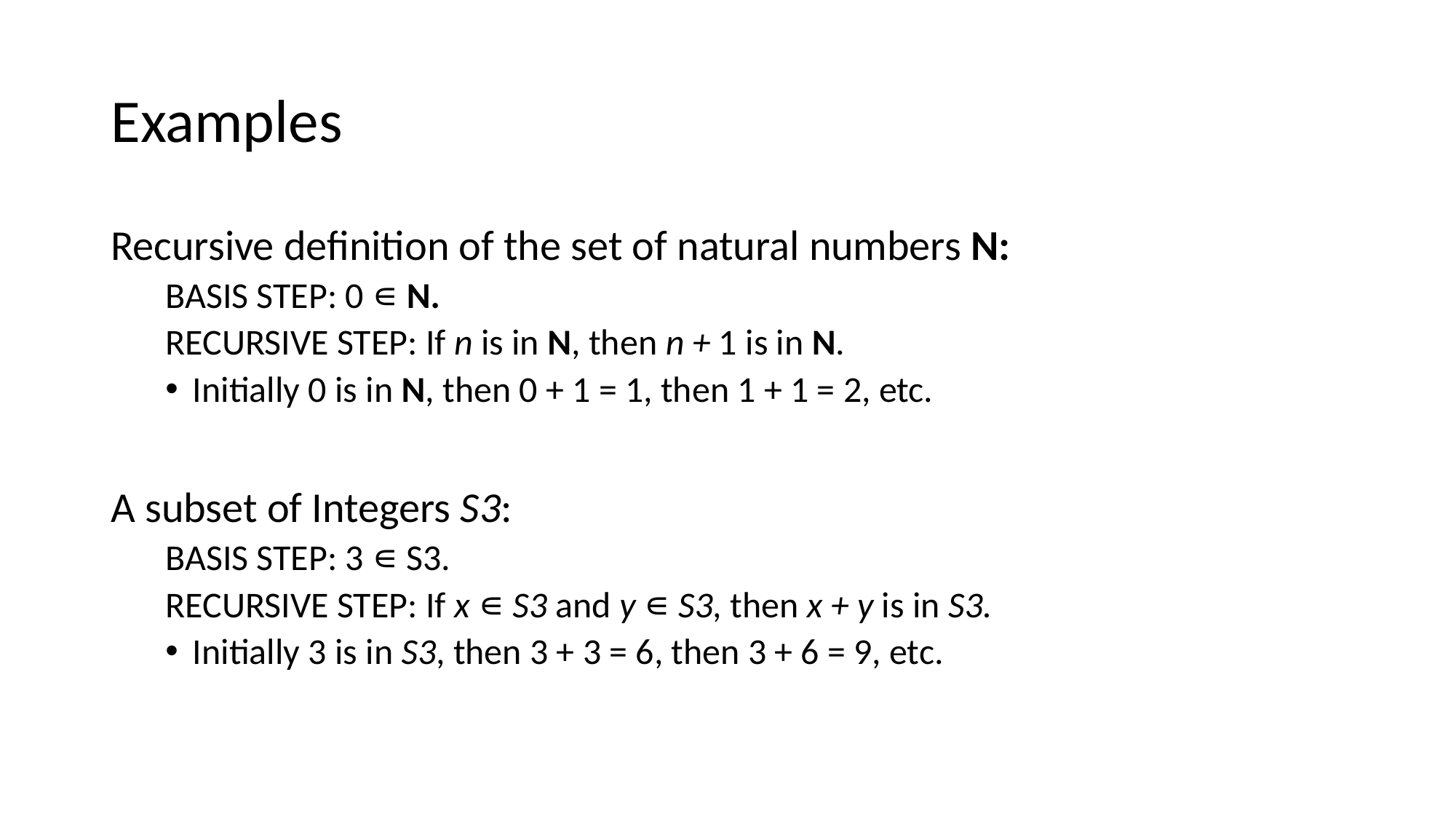

# Examples
Recursive definition of the set of natural numbers N:
BASIS STEP: 0 ∊ N.
RECURSIVE STEP: If n is in N, then n + 1 is in N.
Initially 0 is in N, then 0 + 1 = 1, then 1 + 1 = 2, etc.

A subset of Integers S3:
BASIS STEP: 3 ∊ S3.
RECURSIVE STEP: If x ∊ S3 and y ∊ S3, then x + y is in S3.
Initially 3 is in S3, then 3 + 3 = 6, then 3 + 6 = 9, etc.